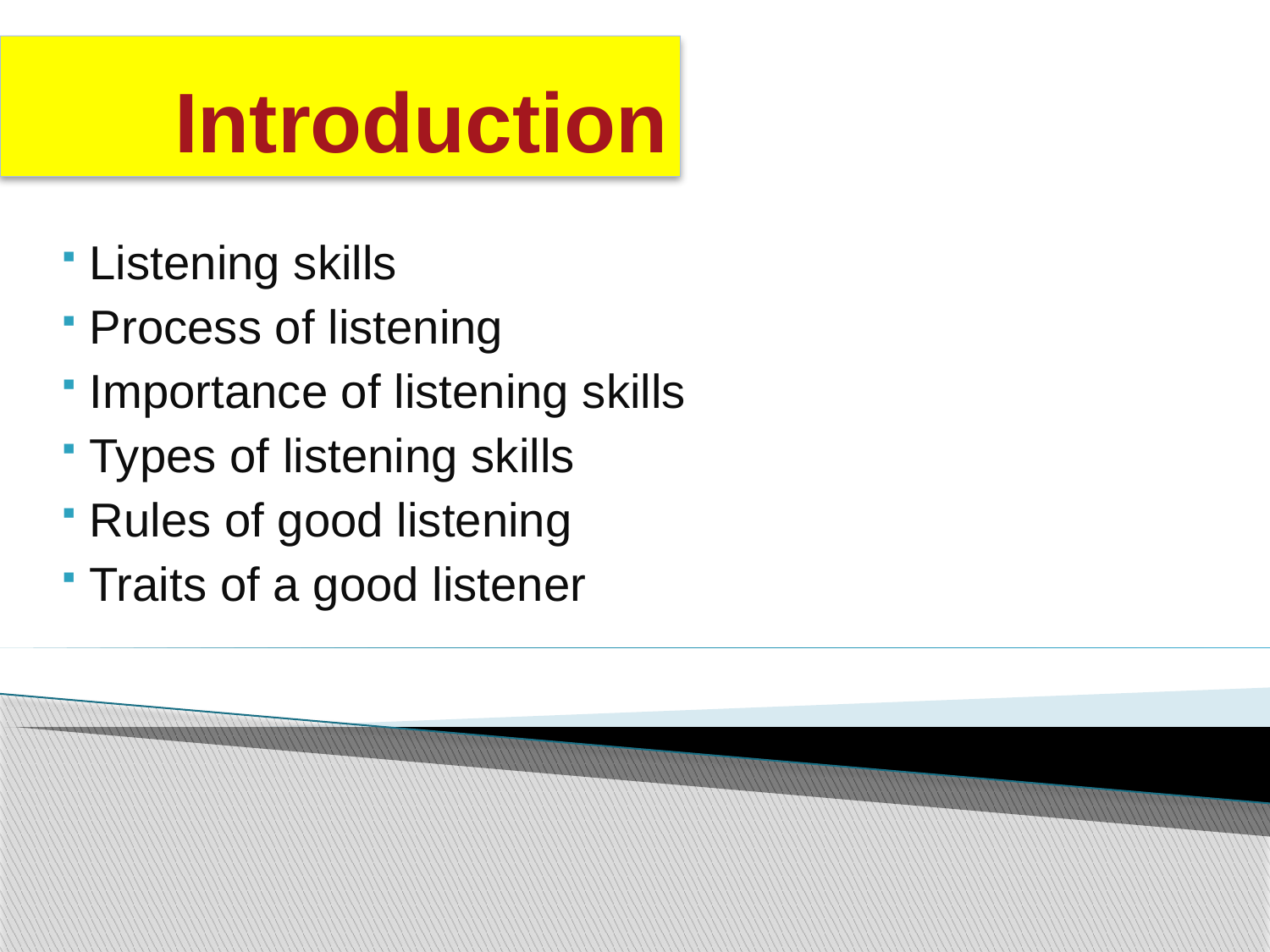

# Introduction
 Listening skills
 Process of listening
 Importance of listening skills
 Types of listening skills
 Rules of good listening
 Traits of a good listener